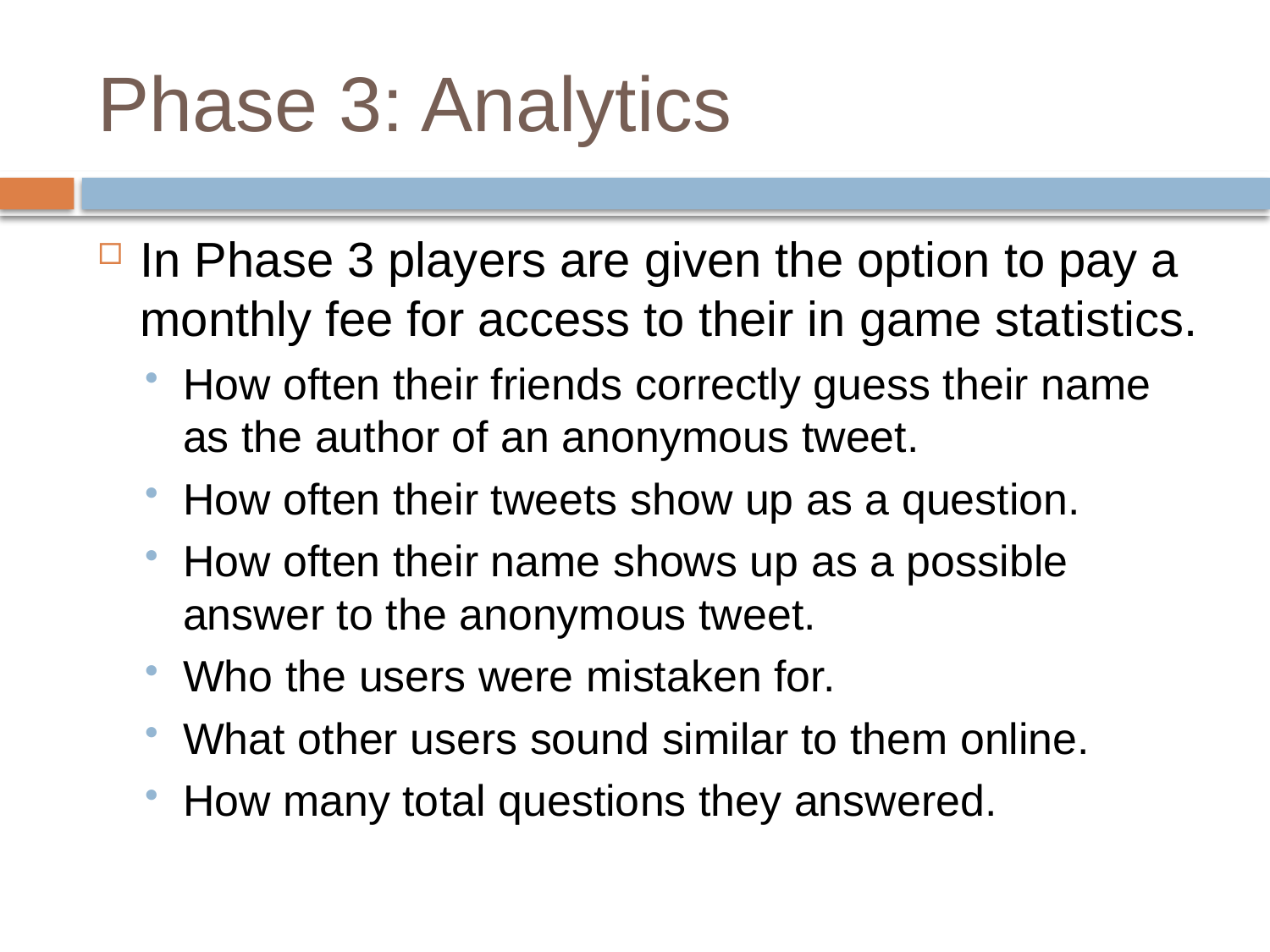

# Phase 3: Analytics
In Phase 3 players are given the option to pay a monthly fee for access to their in game statistics.
How often their friends correctly guess their name as the author of an anonymous tweet.
How often their tweets show up as a question.
How often their name shows up as a possible answer to the anonymous tweet.
Who the users were mistaken for.
What other users sound similar to them online.
How many total questions they answered.